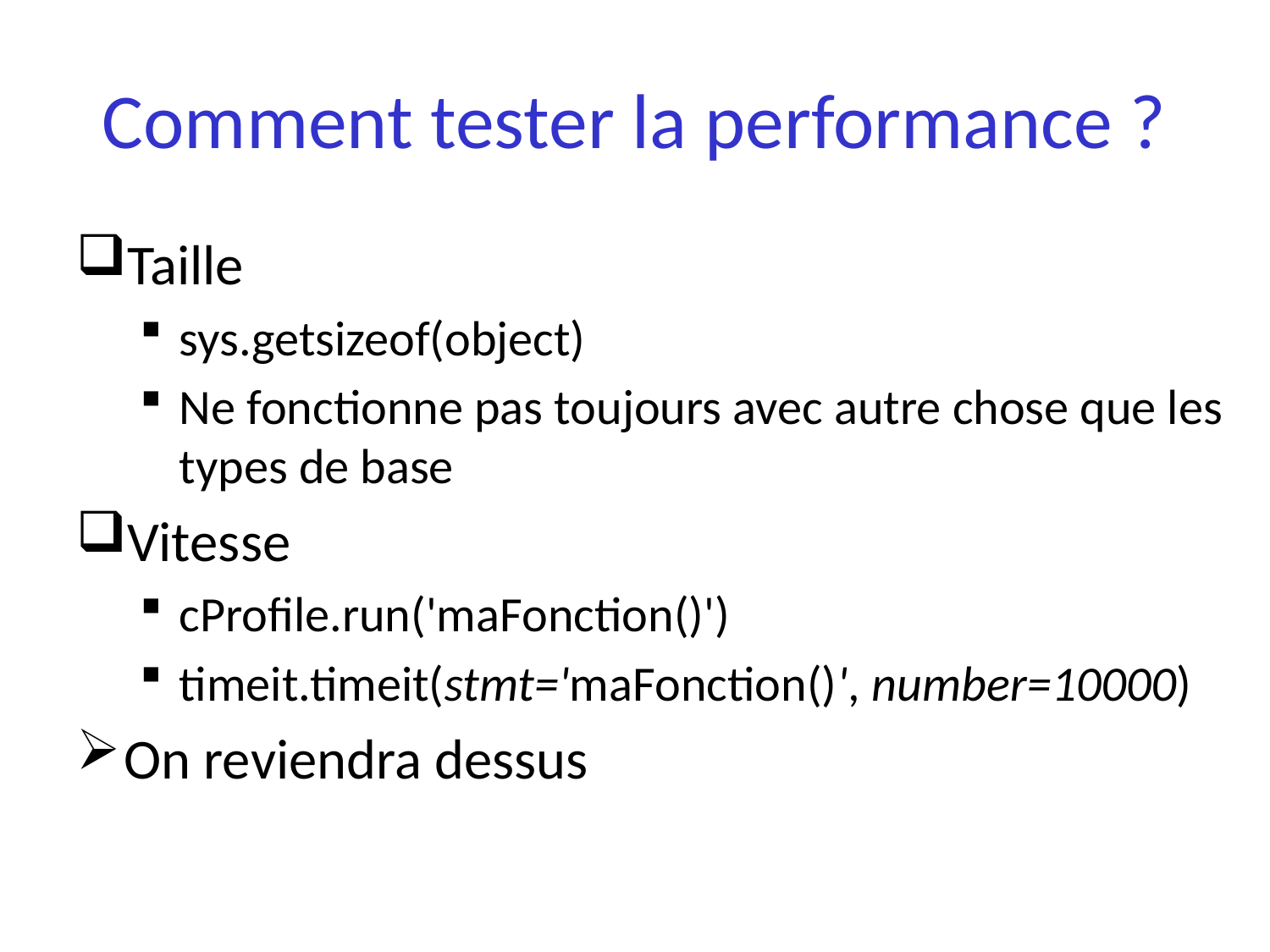

# Comment tester la performance ?
Taille
sys.getsizeof(object)
Ne fonctionne pas toujours avec autre chose que les types de base
Vitesse
cProfile.run('maFonction()')
timeit.timeit(stmt='maFonction()', number=10000)
On reviendra dessus